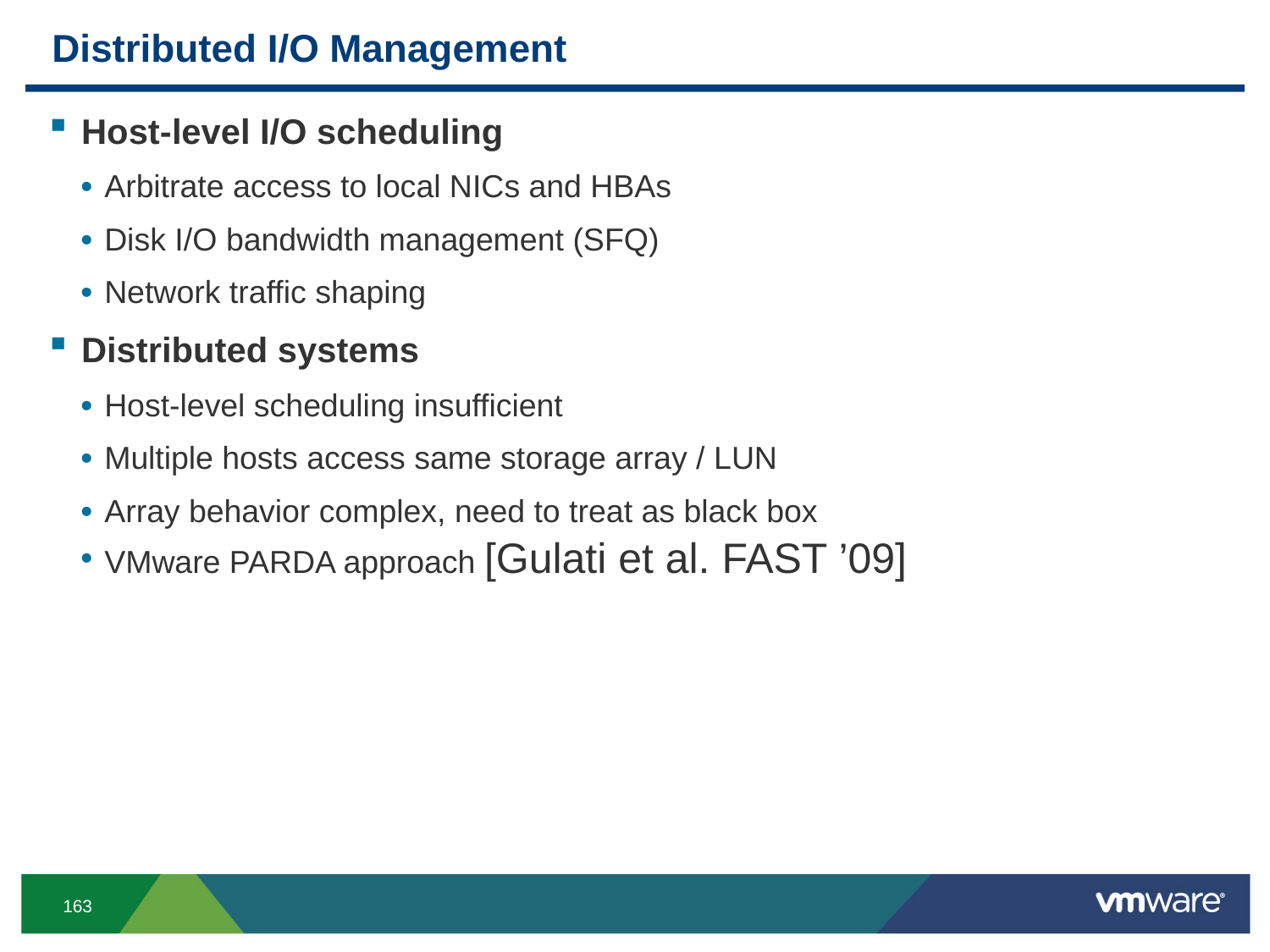

# Distributed I/O Management
Host-level I/O scheduling
Arbitrate access to local NICs and HBAs
Disk I/O bandwidth management (SFQ)
Network traffic shaping
Distributed systems
Host-level scheduling insufficient
Multiple hosts access same storage array / LUN
Array behavior complex, need to treat as black box
VMware PARDA approach [Gulati et al. FAST ’09]